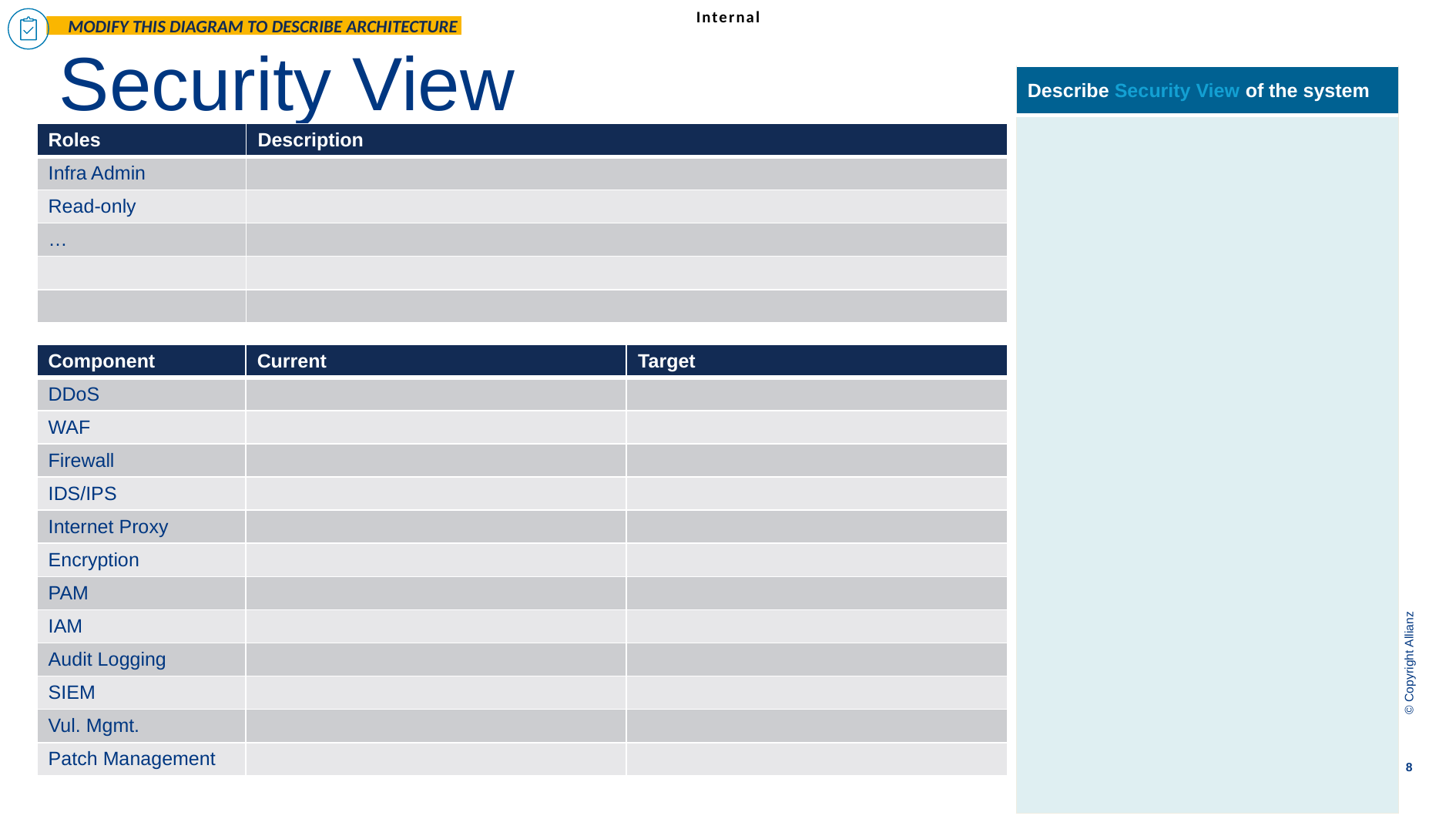

MODIFY THIS DIAGRAM TO DESCRIBE ARCHITECTURE
Security View
| Describe Security View of the system |
| --- |
|  |
| Roles | Description |
| --- | --- |
| Infra Admin |  |
| Read-only |  |
| … |  |
|  |  |
|  |  |
| Component | Current | Target |
| --- | --- | --- |
| DDoS |  |  |
| WAF |  |  |
| Firewall |  |  |
| IDS/IPS |  |  |
| Internet Proxy |  |  |
| Encryption |  |  |
| PAM |  |  |
| IAM |  |  |
| Audit Logging |  |  |
| SIEM |  |  |
| Vul. Mgmt. |  |  |
| Patch Management |  |  |
© Copyright Allianz
8